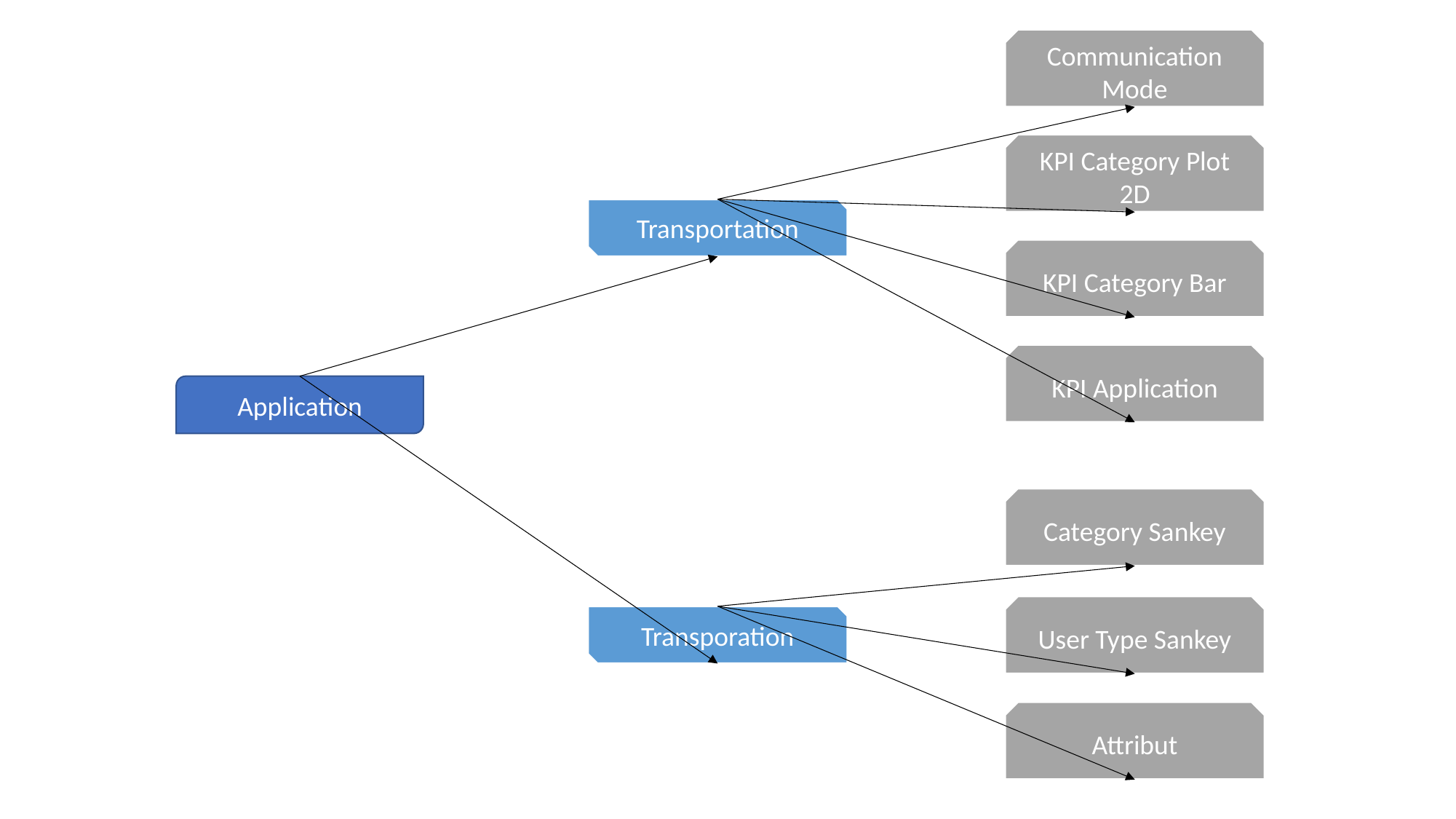

Communication Mode
KPI Category Plot 2D
Transportation
KPI Category Bar
KPI Application
Application
Category Sankey
User Type Sankey
Transporation
Attribut